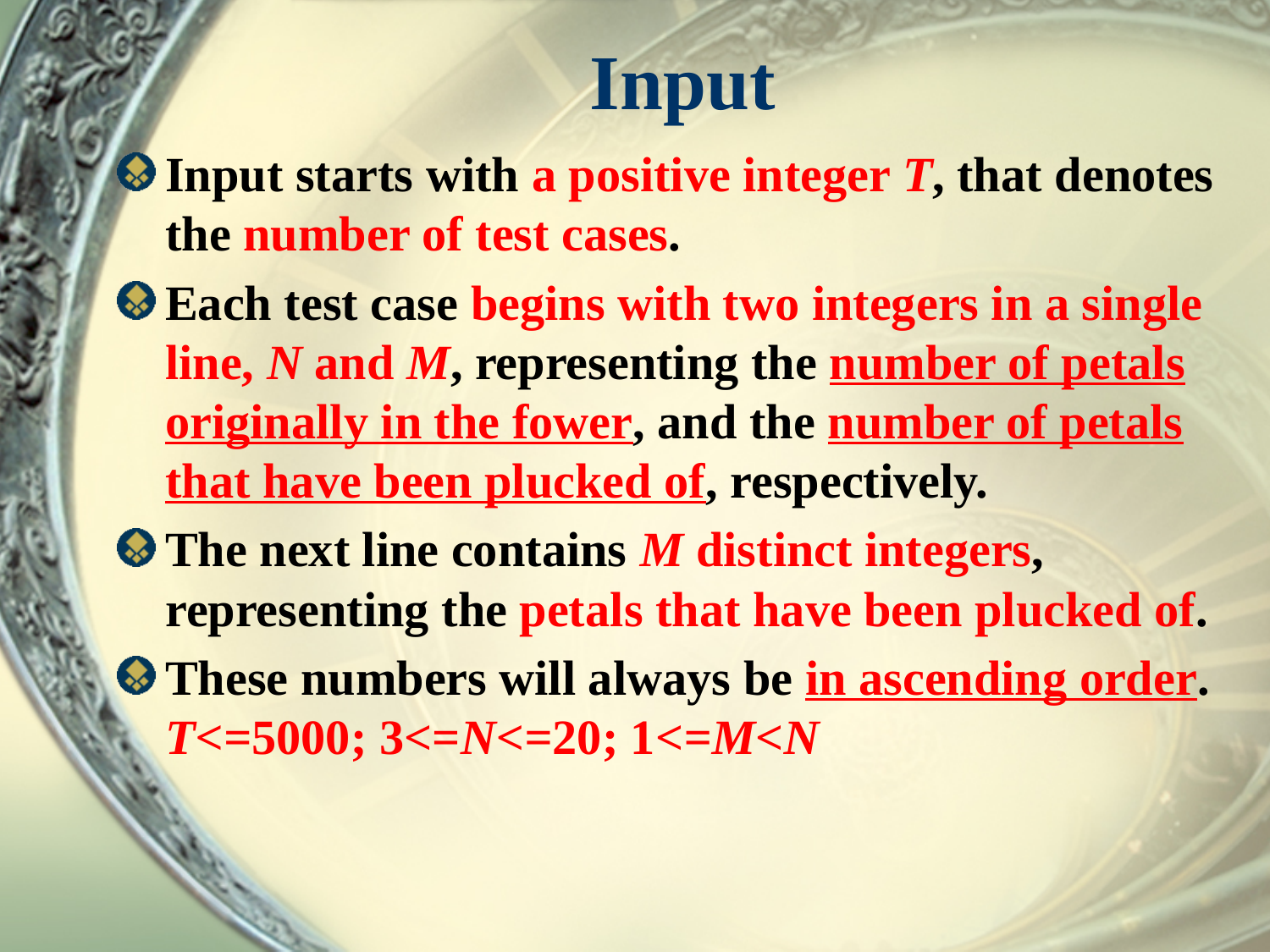

# Input
Input starts with a positive integer T, that denotes the number of test cases.
Each test case begins with two integers in a single line, N and M, representing the number of petals originally in the fower, and the number of petals that have been plucked of, respectively.
The next line contains M distinct integers, representing the petals that have been plucked of.
These numbers will always be in ascending order. T<=5000; 3<=N<=20; 1<=M<N